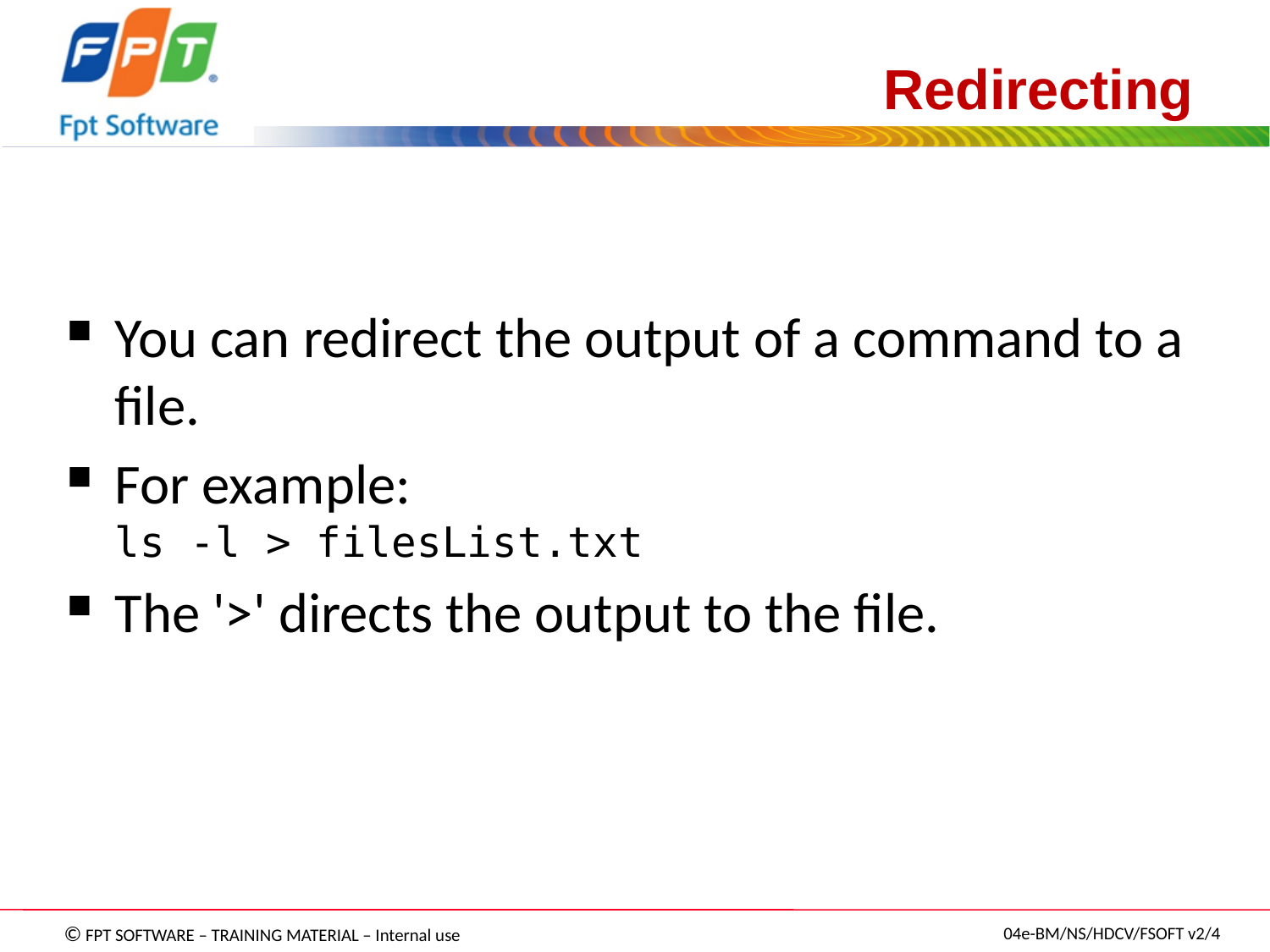

# Redirecting
You can redirect the output of a command to a file.
For example:
ls -l > filesList.txt
The '>' directs the output to the file.